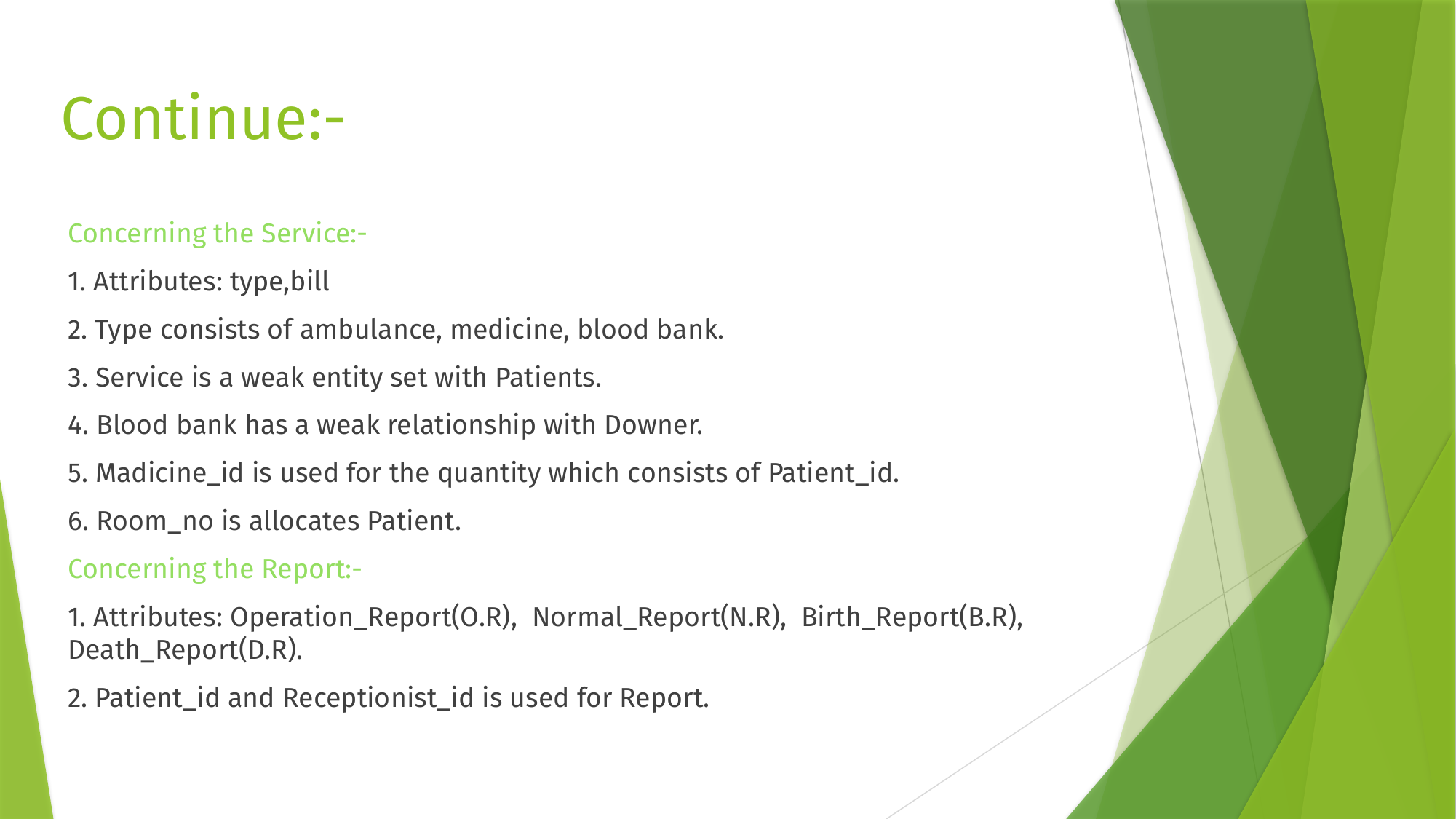

# Continue:-
Concerning the Service:-
1. Attributes: type,bill
2. Type consists of ambulance, medicine, blood bank.
3. Service is a weak entity set with Patients.
4. Blood bank has a weak relationship with Downer.
5. Madicine_id is used for the quantity which consists of Patient_id.
6. Room_no is allocates Patient.
Concerning the Report:-
1. Attributes: Operation_Report(O.R),  Normal_Report(N.R),  Birth_Report(B.R), Death_Report(D.R).
2. Patient_id and Receptionist_id is used for Report.